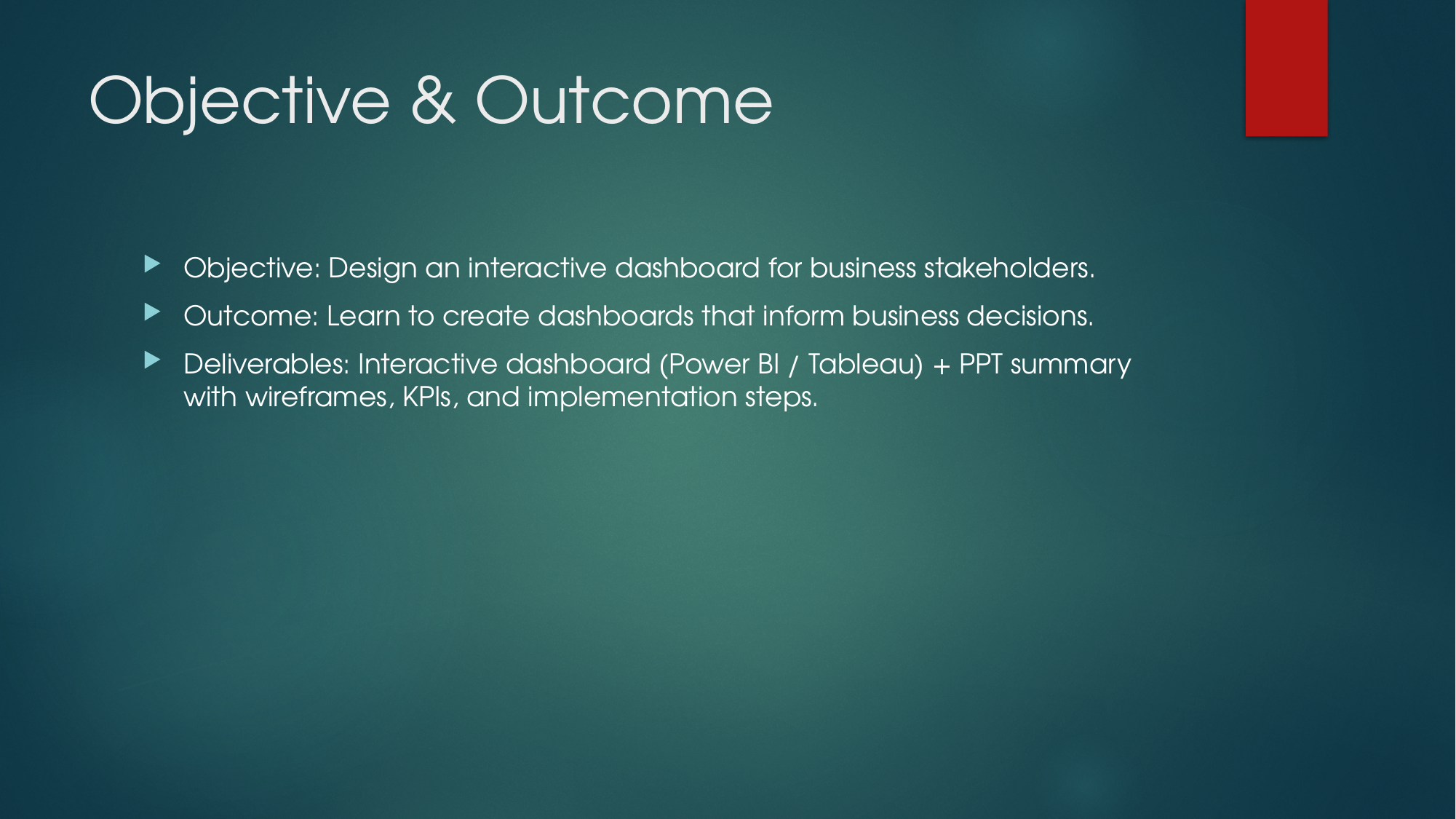

# Objective & Outcome
Objective: Design an interactive dashboard for business stakeholders.
Outcome: Learn to create dashboards that inform business decisions.
Deliverables: Interactive dashboard (Power BI / Tableau) + PPT summary with wireframes, KPIs, and implementation steps.